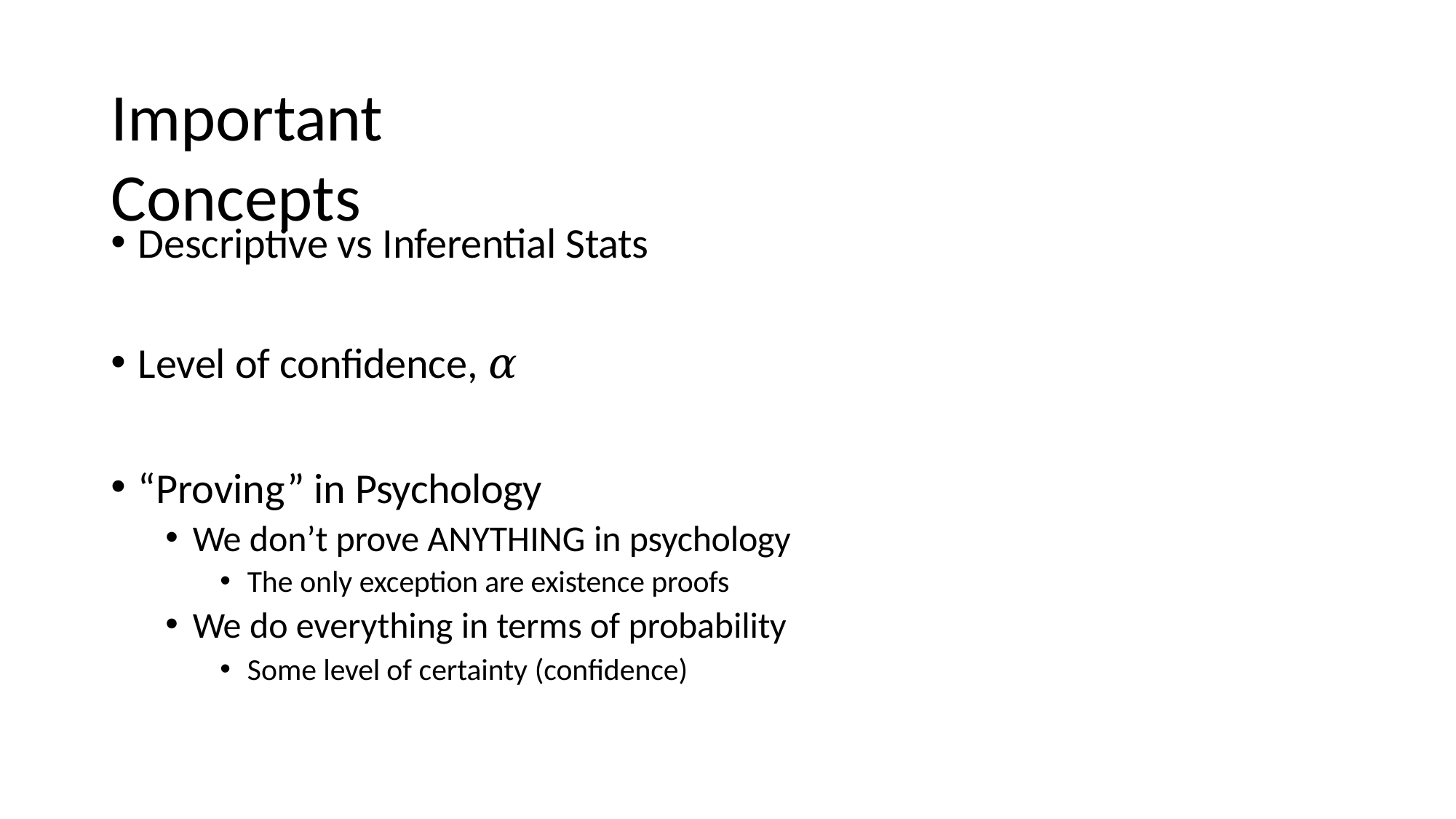

# Important Concepts
Descriptive vs Inferential Stats

Level of confidence, 𝛼

“Proving” in Psychology
We don’t prove ANYTHING in psychology
The only exception are existence proofs
We do everything in terms of probability
Some level of certainty (confidence)